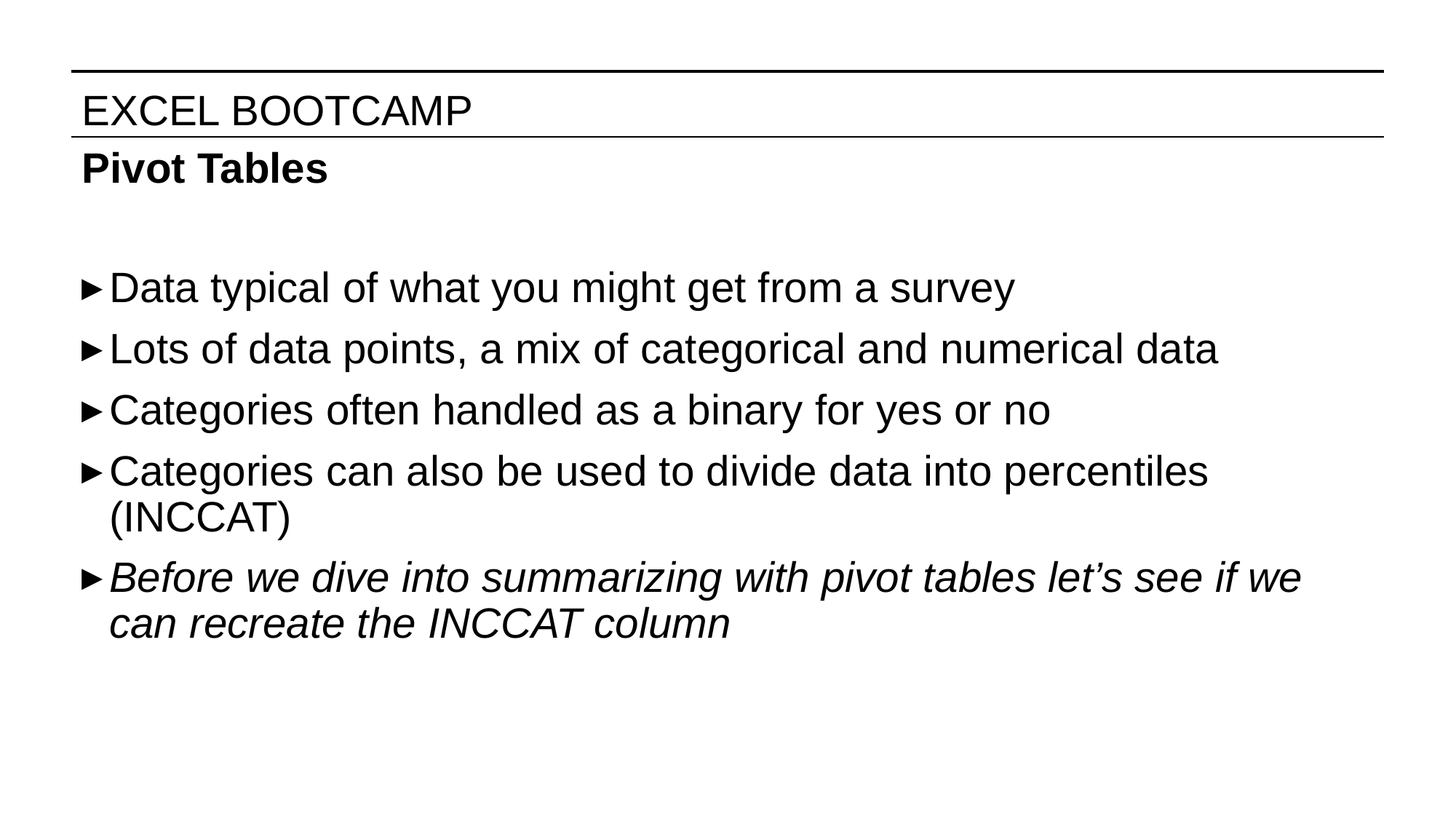

# EXCEL BOOTCAMP
Pivot Tables
Data typical of what you might get from a survey
Lots of data points, a mix of categorical and numerical data
Categories often handled as a binary for yes or no
Categories can also be used to divide data into percentiles (INCCAT)
Before we dive into summarizing with pivot tables let’s see if we can recreate the INCCAT column